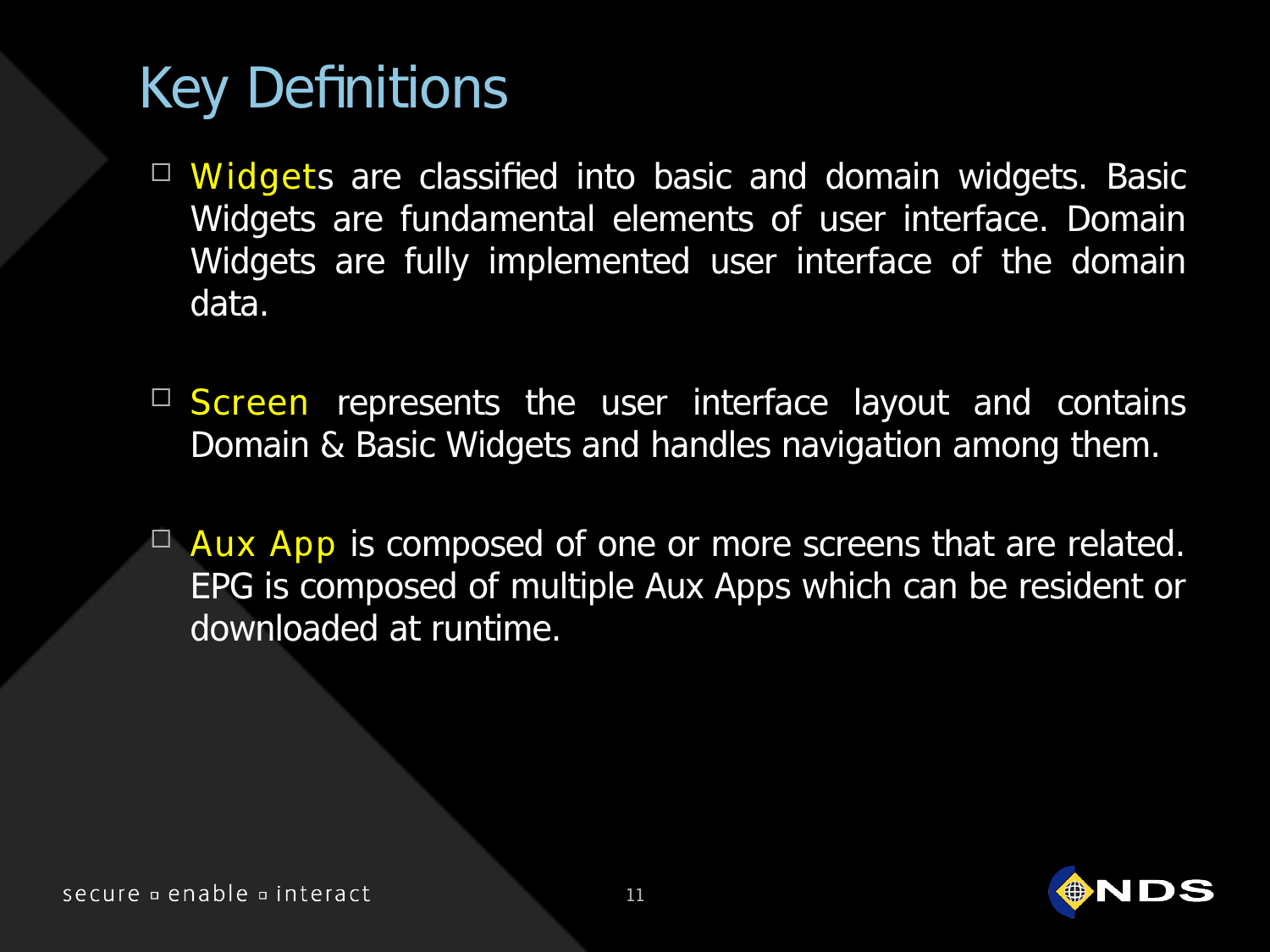

# Key Definitions
Widgets are classified into basic and domain widgets. Basic Widgets are fundamental elements of user interface. Domain Widgets are fully implemented user interface of the domain data.

Screen represents the user interface layout and contains Domain & Basic Widgets and handles navigation among them.

Aux App is composed of one or more screens that are related. EPG is composed of multiple Aux Apps which can be resident or downloaded at runtime.
11